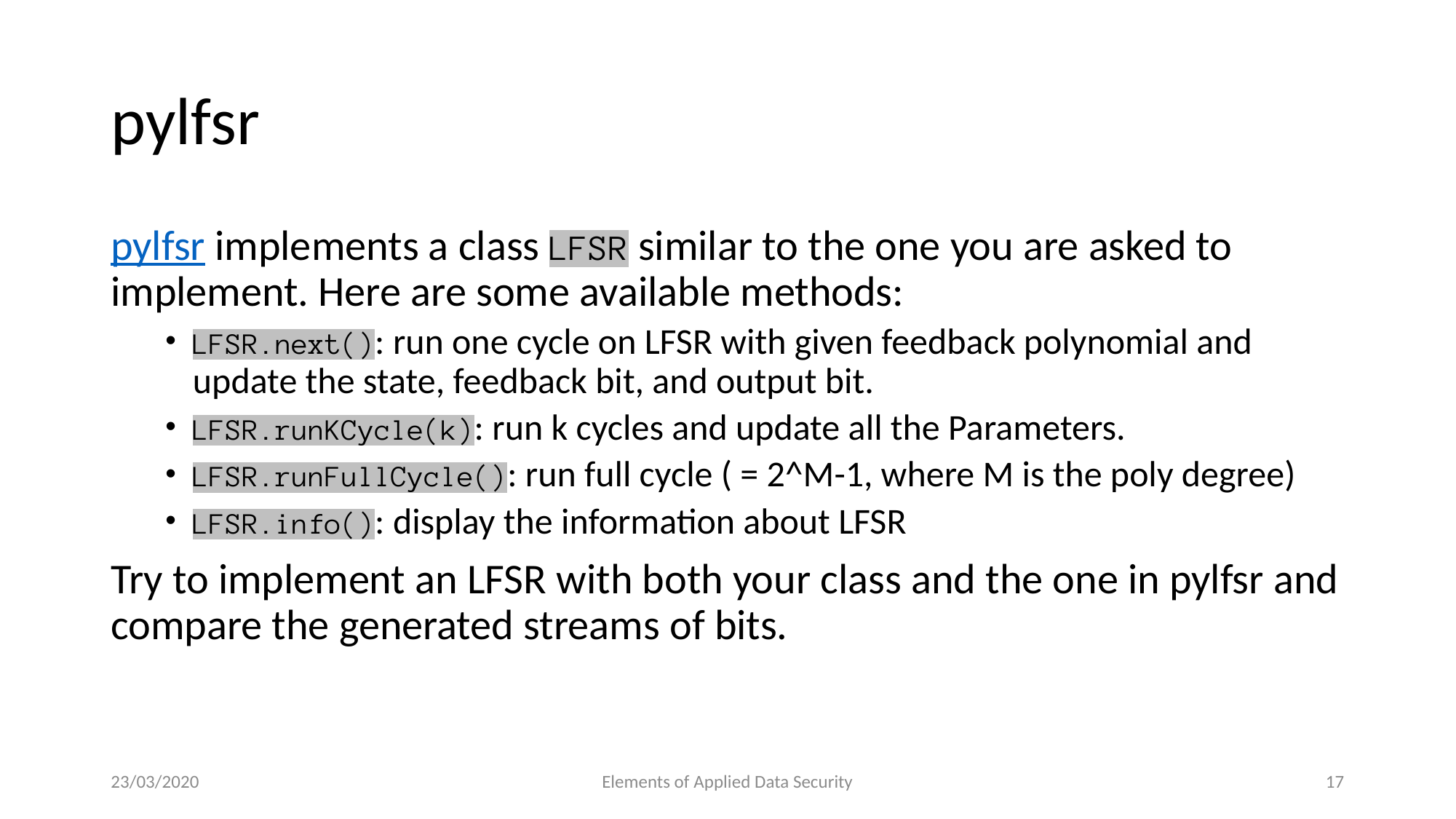

# pylfsr
pylfsr implements a class LFSR similar to the one you are asked to implement. Here are some available methods:
LFSR.next(): run one cycle on LFSR with given feedback polynomial and update the state, feedback bit, and output bit.
LFSR.runKCycle(k): run k cycles and update all the Parameters.
LFSR.runFullCycle(): run full cycle ( = 2^M-1, where M is the poly degree)
LFSR.info(): display the information about LFSR
Try to implement an LFSR with both your class and the one in pylfsr and compare the generated streams of bits.
23/03/2020
Elements of Applied Data Security
17